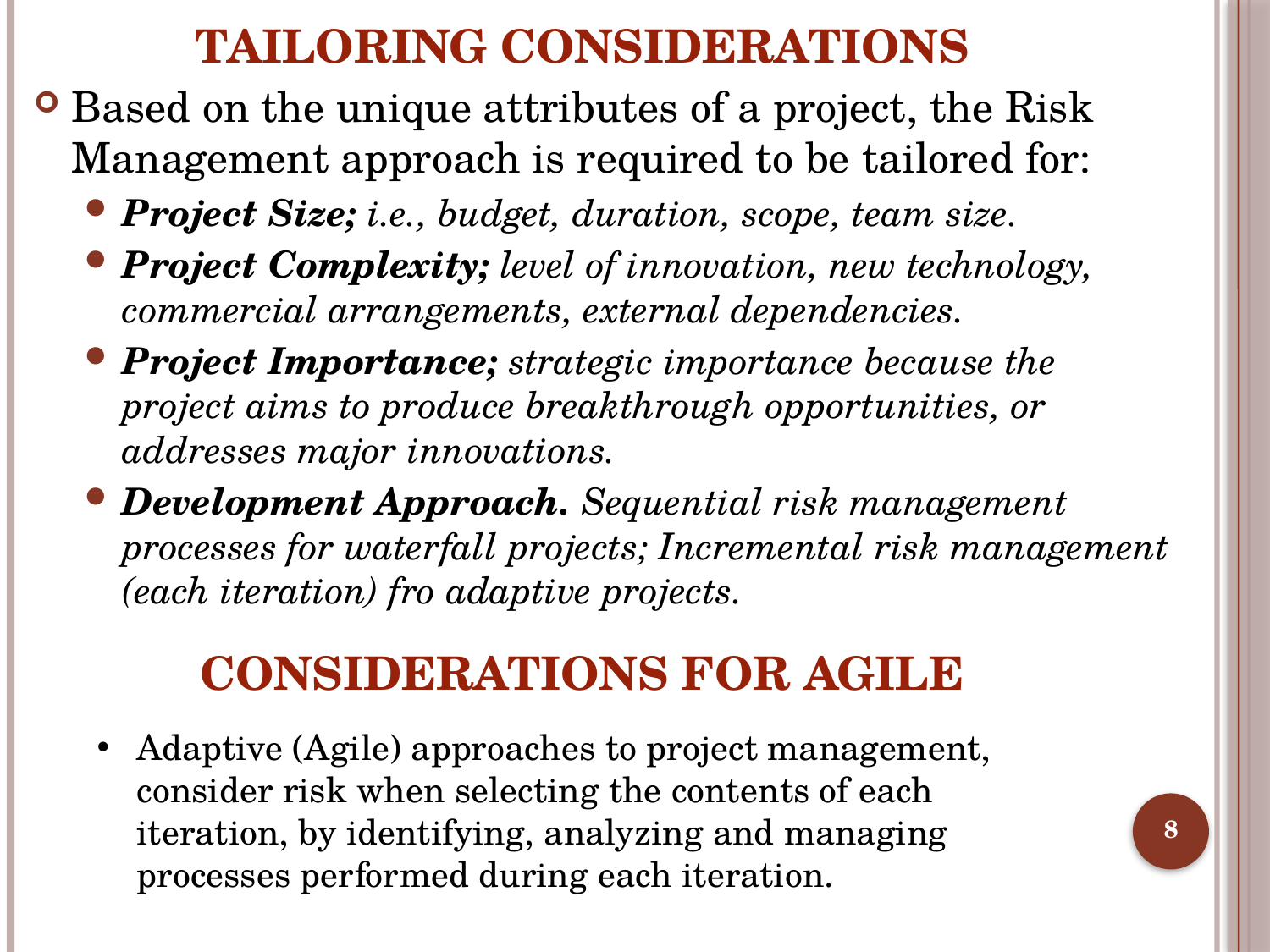

# TAILORING CONSIDERATIONS
Based on the unique attributes of a project, the Risk Management approach is required to be tailored for:
Project Size; i.e., budget, duration, scope, team size.
Project Complexity; level of innovation, new technology, commercial arrangements, external dependencies.
Project Importance; strategic importance because the project aims to produce breakthrough opportunities, or addresses major innovations.
Development Approach. Sequential risk management processes for waterfall projects; Incremental risk management (each iteration) fro adaptive projects.
CONSIDERATIONS FOR AGILE
Adaptive (Agile) approaches to project management, consider risk when selecting the contents of each iteration, by identifying, analyzing and managing processes performed during each iteration.
8